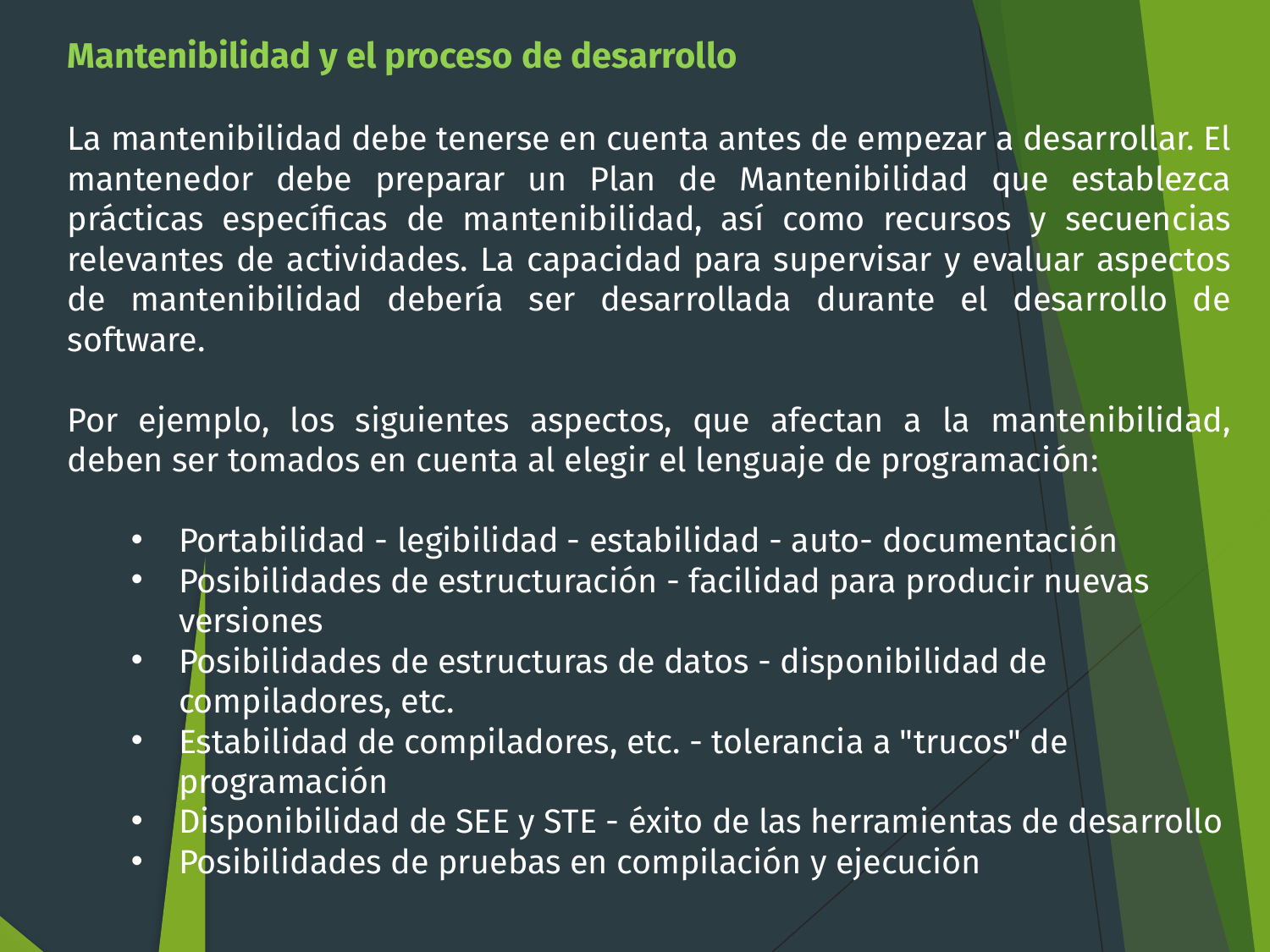

Mantenibilidad y el proceso de desarrollo

La mantenibilidad debe tenerse en cuenta antes de empezar a desarrollar. El mantenedor debe preparar un Plan de Mantenibilidad que establezca prácticas específicas de mantenibilidad, así como recursos y secuencias relevantes de actividades. La capacidad para supervisar y evaluar aspectos de mantenibilidad debería ser desarrollada durante el desarrollo de software.

Por ejemplo, los siguientes aspectos, que afectan a la mantenibilidad, deben ser tomados en cuenta al elegir el lenguaje de programación:

Portabilidad - legibilidad - estabilidad - auto- documentación
Posibilidades de estructuración - facilidad para producir nuevas versiones
Posibilidades de estructuras de datos - disponibilidad de compiladores, etc.
Estabilidad de compiladores, etc. - tolerancia a "trucos" de programación
Disponibilidad de SEE y STE - éxito de las herramientas de desarrollo
Posibilidades de pruebas en compilación y ejecución